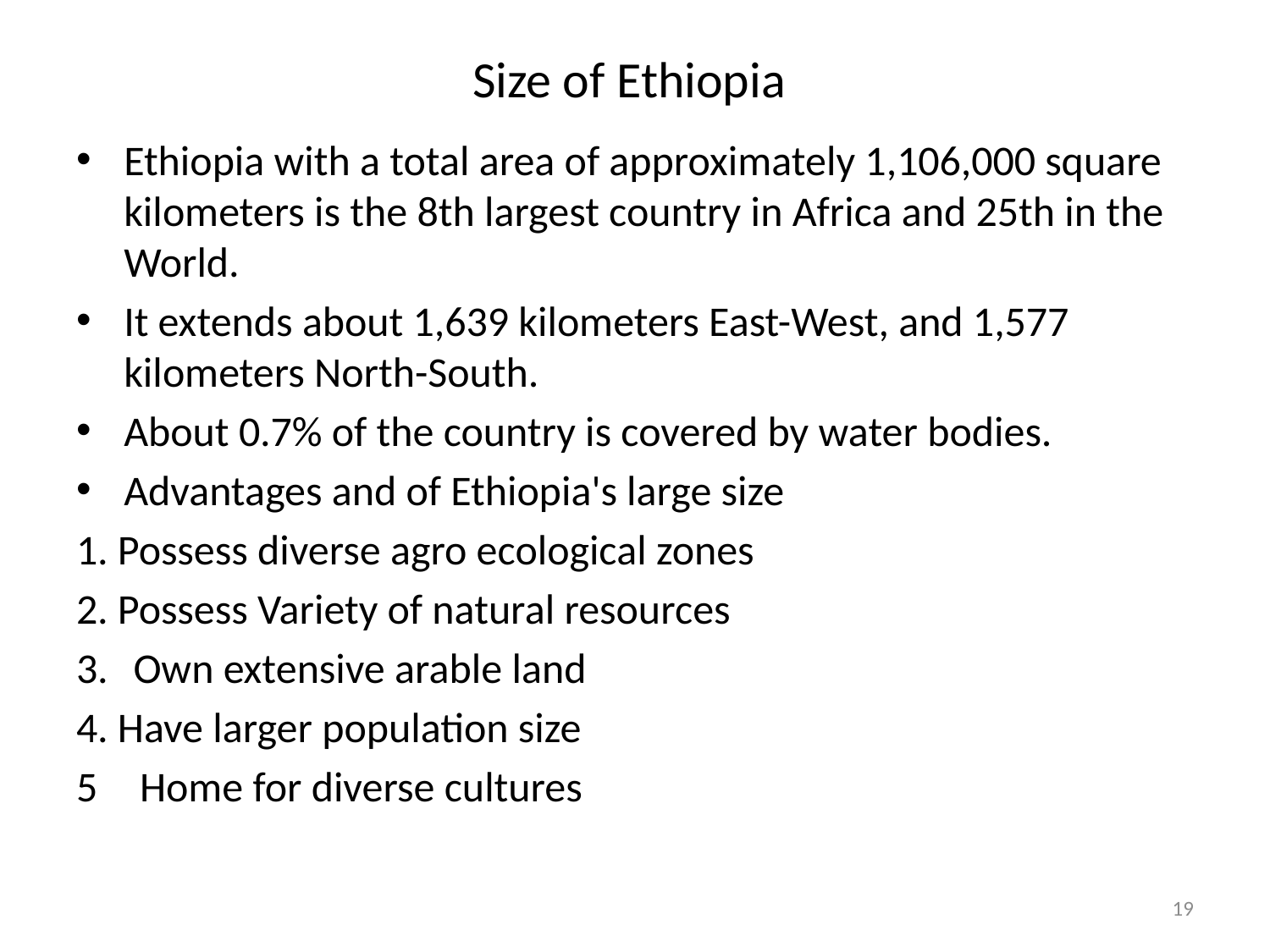

# Size of Ethiopia
Ethiopia with a total area of approximately 1,106,000 square kilometers is the 8th largest country in Africa and 25th in the World.
It extends about 1,639 kilometers East-West, and 1,577 kilometers North-South.
About 0.7% of the country is covered by water bodies.
Advantages and of Ethiopia's large size
1. Possess diverse agro ecological zones
2. Possess Variety of natural resources
3. 	 Own extensive arable land
4. Have larger population size
Home for diverse cultures

19